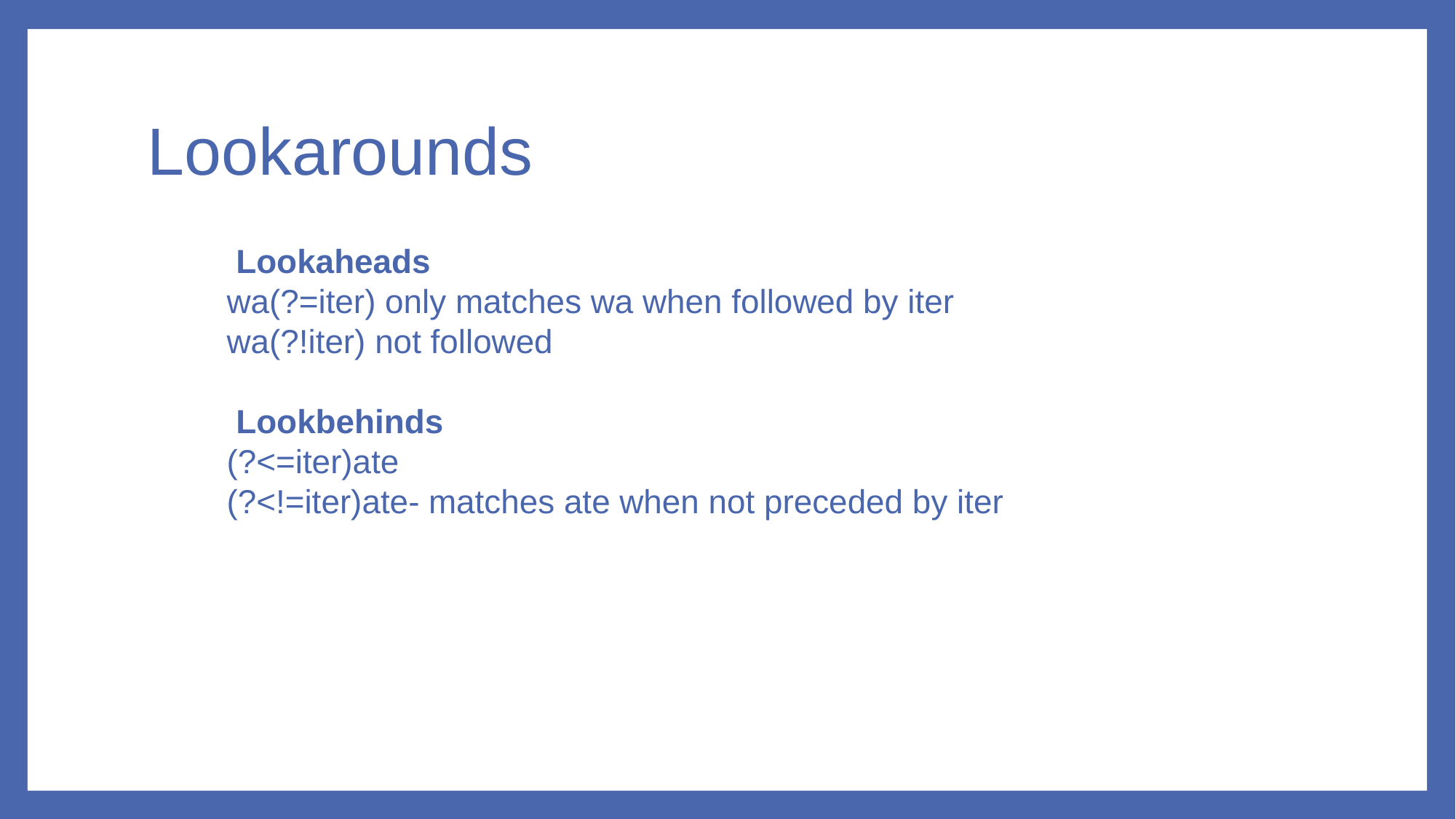

# Lookarounds
 Lookaheads
wa(?=iter) only matches wa when followed by iter
wa(?!iter) not followed

 Lookbehinds
(?<=iter)ate
(?<!=iter)ate- matches ate when not preceded by iter